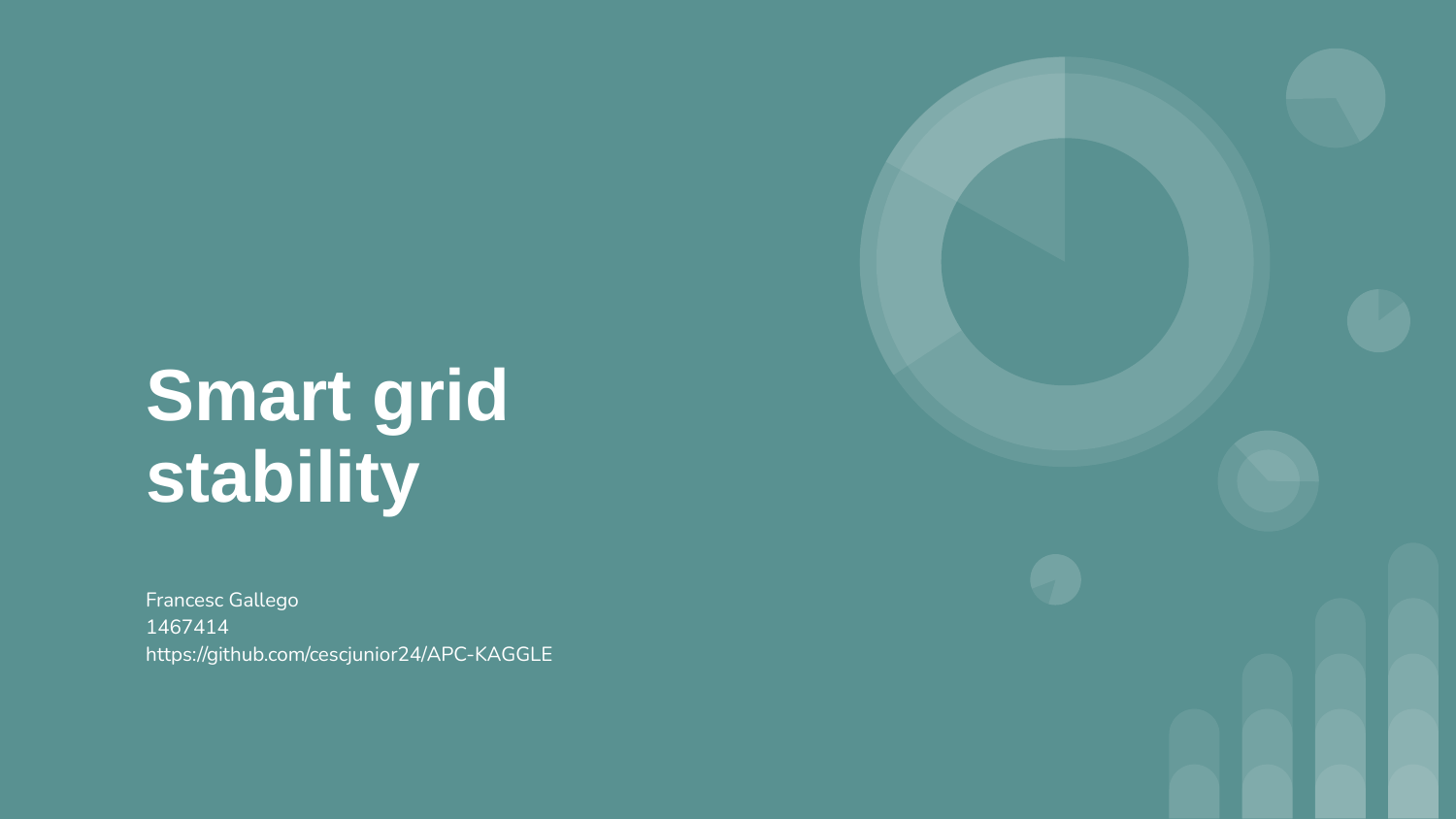

# Smart grid stability
Francesc Gallego
1467414
https://github.com/cescjunior24/APC-KAGGLE